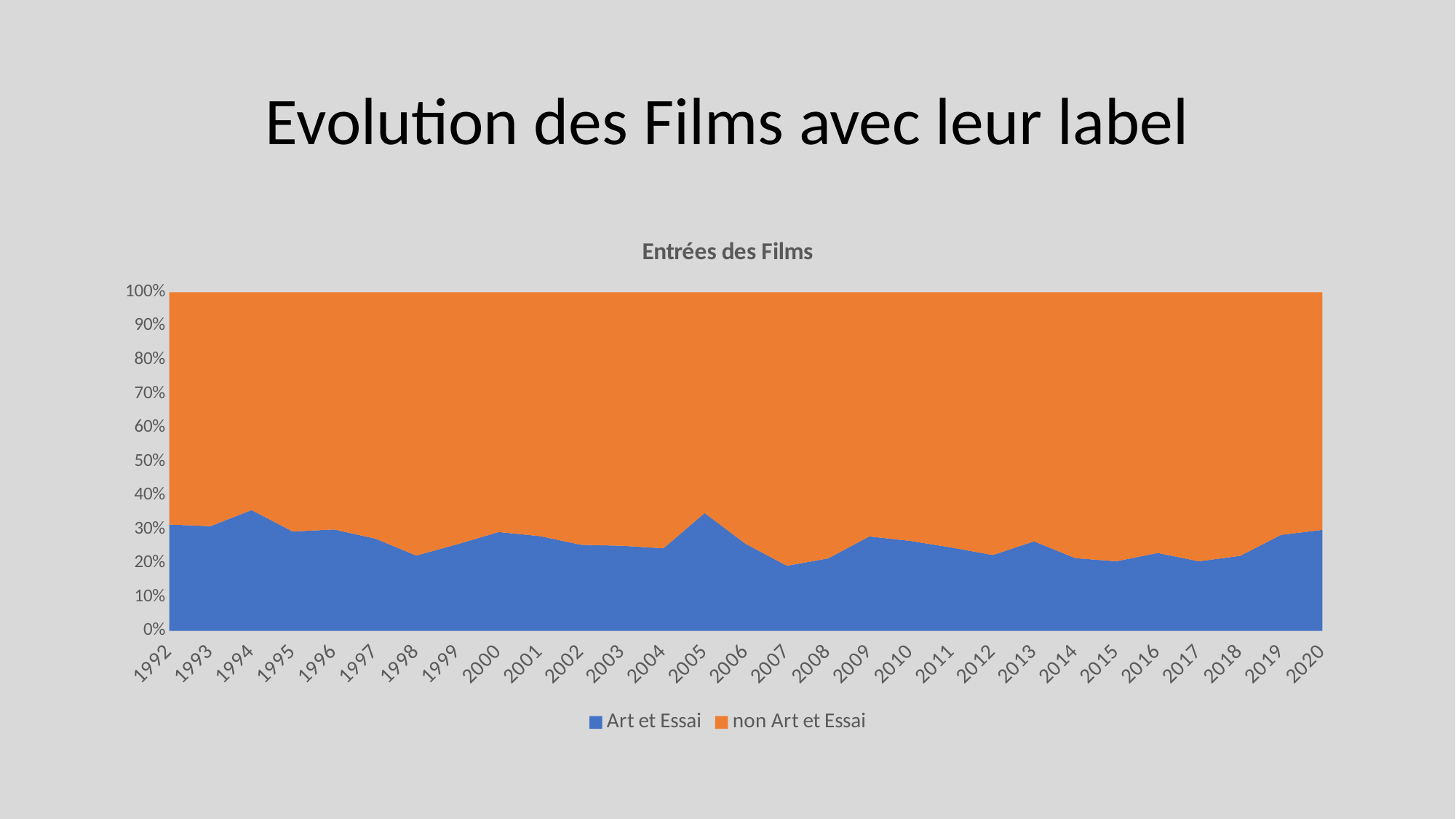

# Evolution des Films avec leur label

### Chart: Entrées des Films

| Category | Art et Essai | non Art et Essai |
|---|---|---|
| 1992 | 36379760.0 | 79615295.0 |
| 1993 | 40997297.0 | 91726443.0 |
| 1994 | 44339356.0 | 80079436.0 |
| 1995 | 38157652.0 | 92077823.0 |
| 1996 | 40906190.0 | 95834395.0 |
| 1997 | 40629434.0 | 108629599.0 |
| 1998 | 37894234.0 | 132708393.0 |
| 1999 | 39286997.0 | 114321171.0 |
| 2000 | 48321228.0 | 117436286.0 |
| 2001 | 52402057.0 | 135052277.0 |
| 2002 | 46820624.0 | 137589018.0 |
| 2003 | 43538379.0 | 129918891.0 |
| 2004 | 47381327.0 | 147174698.0 |
| 2005 | 60621125.0 | 113815181.0 |
| 2006 | 48089304.0 | 139432454.0 |
| 2007 | 33950247.0 | 142883739.0 |
| 2008 | 40291599.0 | 148228761.0 |
| 2009 | 55635190.0 | 144073939.0 |
| 2010 | 54429718.0 | 150678539.0 |
| 2011 | 52777488.0 | 161951080.0 |
| 2012 | 44965336.0 | 156092039.0 |
| 2013 | 50447486.0 | 140616248.0 |
| 2014 | 44109233.0 | 161576684.0 |
| 2015 | 41525782.0 | 160718338.0 |
| 2016 | 48187356.0 | 161532925.0 |
| 2017 | 42232628.0 | 163637022.0 |
| 2018 | 43603699.0 | 153585126.0 |
| 2019 | 59284772.0 | 150073622.0 |
| 2020 | 18973291.0 | 44702641.0 |